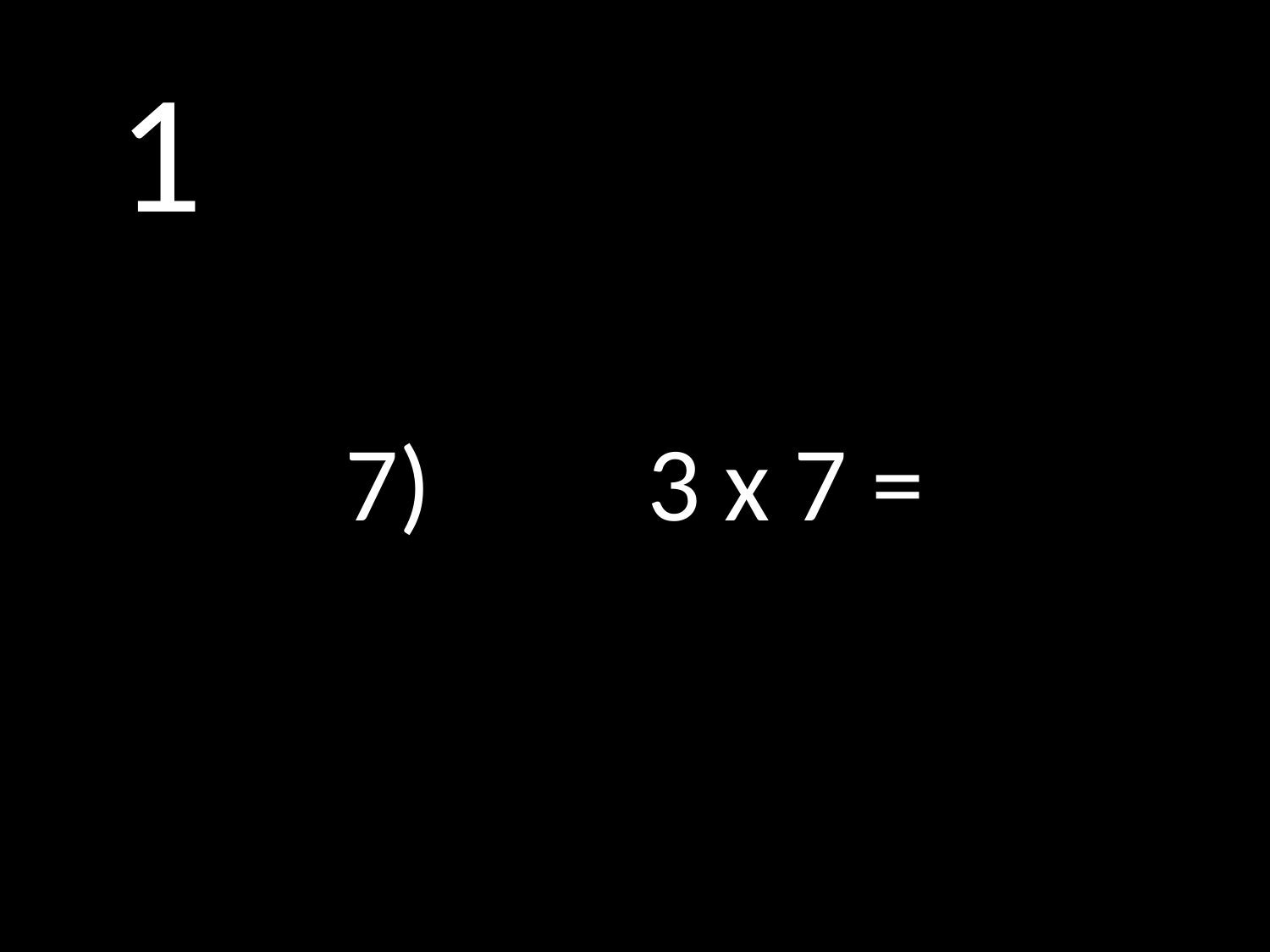

# 1
7)		3 x 7 =